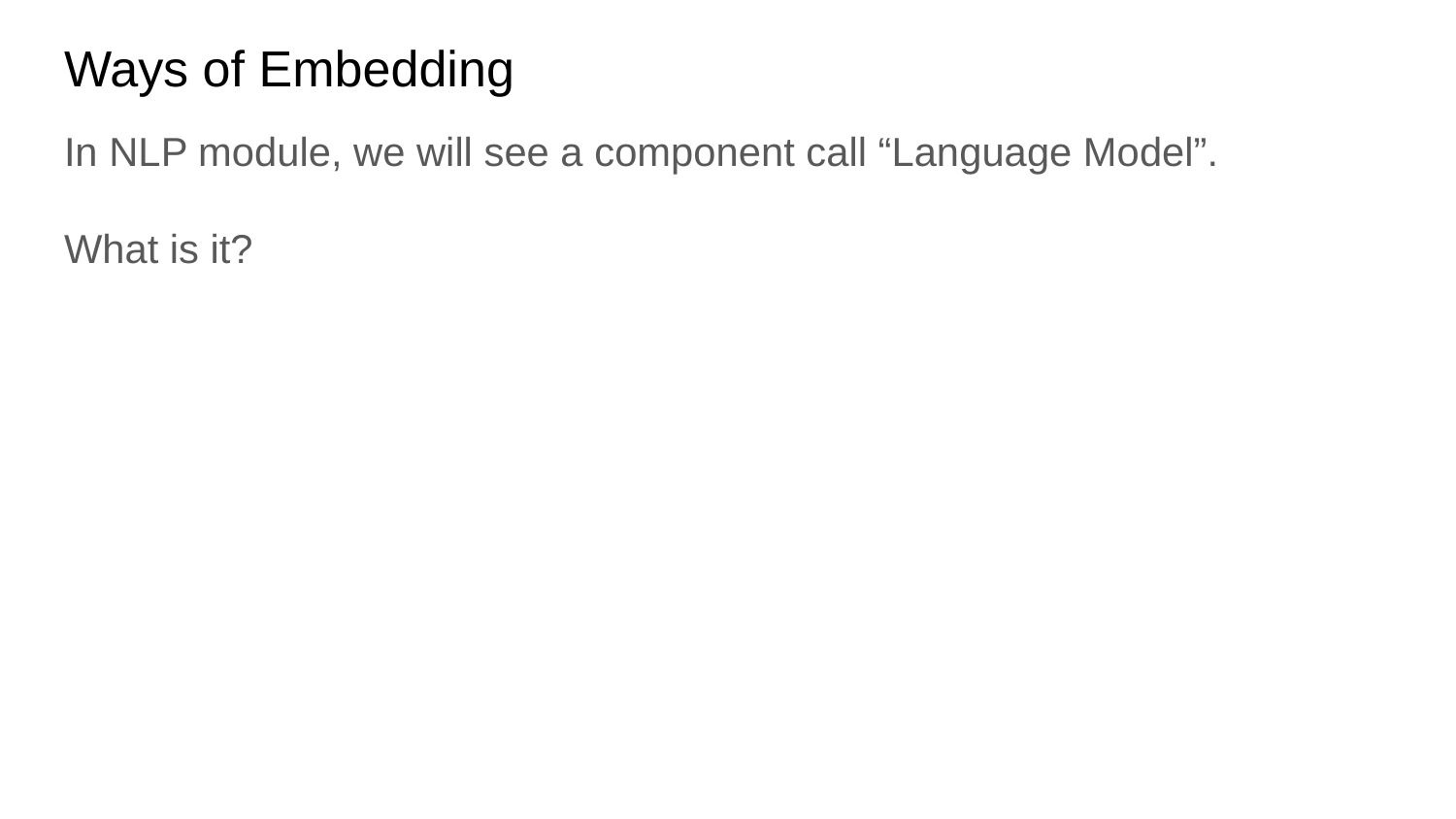

# Ways of Embedding
In NLP module, we will see a component call “Language Model”.

What is it?